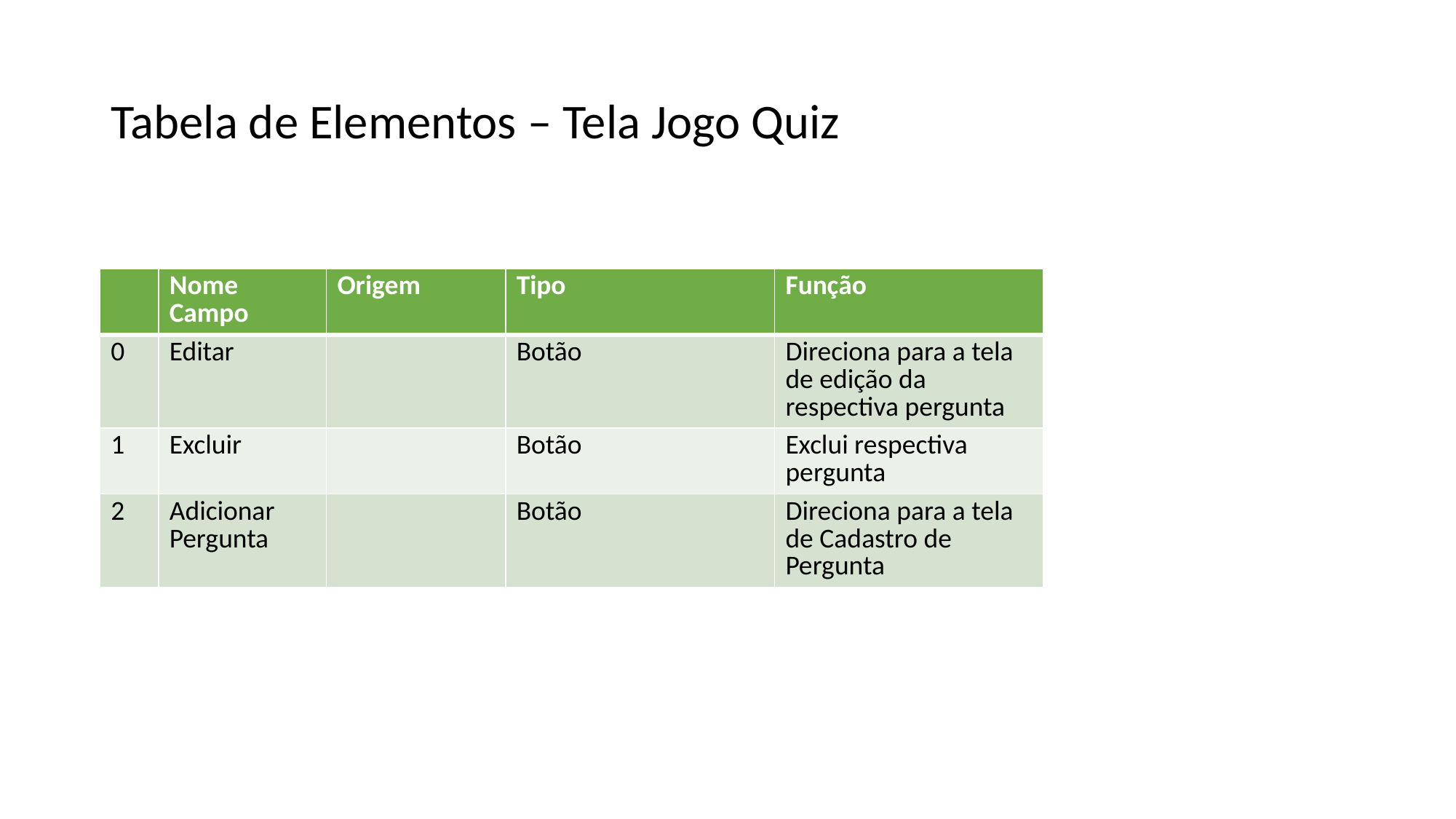

# Tabela de Elementos – Tela Jogo Quiz
|  | Nome Campo | Origem | Tipo | Função |
| --- | --- | --- | --- | --- |
| 0 | Editar |  | Botão | Direciona para a tela de edição da respectiva pergunta |
| 1 | Excluir |  | Botão | Exclui respectiva pergunta |
| 2 | Adicionar Pergunta |  | Botão | Direciona para a tela de Cadastro de Pergunta |